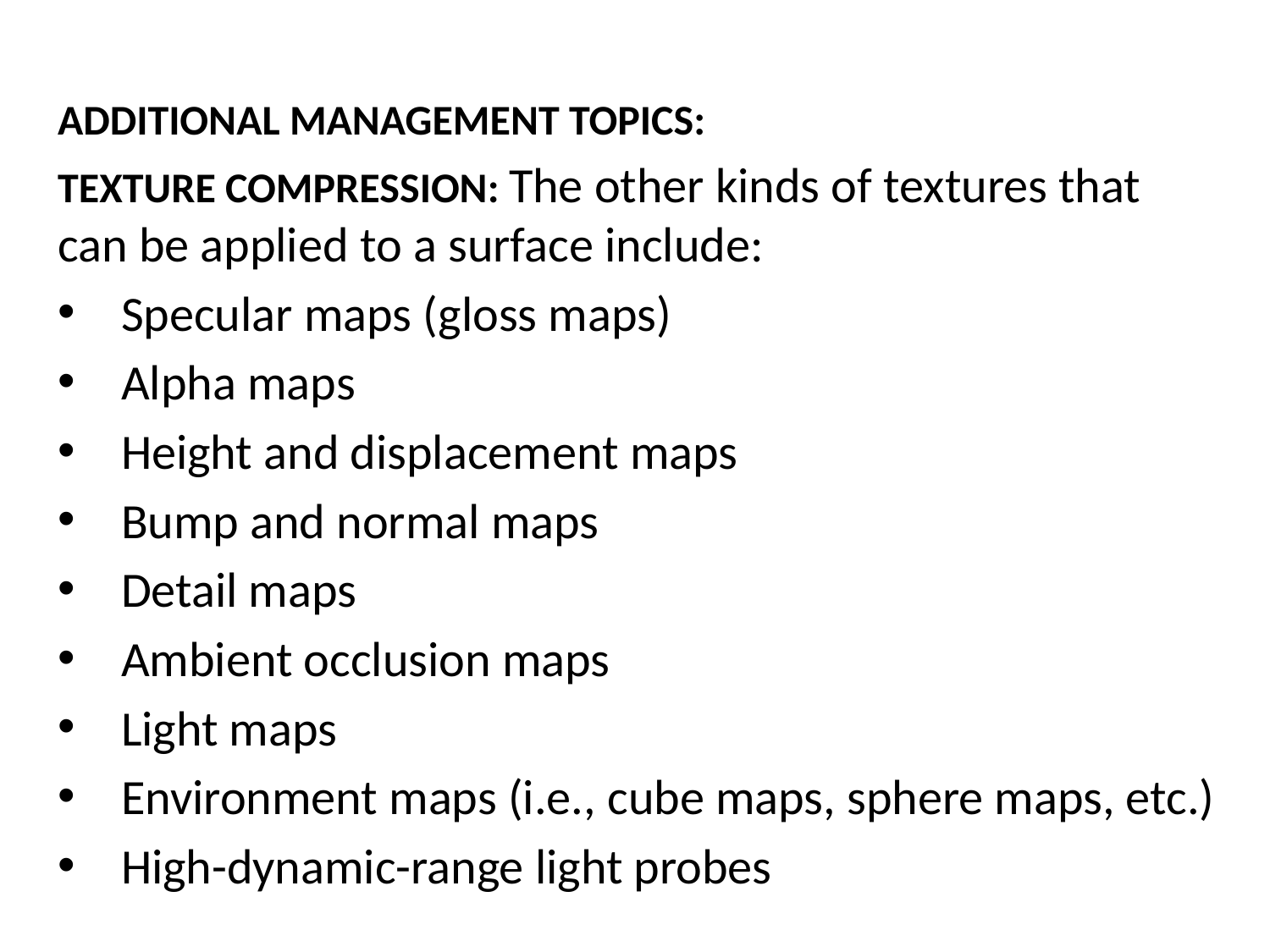

ADDITIONAL MANAGEMENT TOPICS:
TEXTURE COMPRESSION: The other kinds of textures that can be applied to a surface include:
Specular maps (gloss maps)
Alpha maps
Height and displacement maps
Bump and normal maps
Detail maps
Ambient occlusion maps
Light maps
Environment maps (i.e., cube maps, sphere maps, etc.)
High-dynamic-range light probes
# The Mathematical side of games